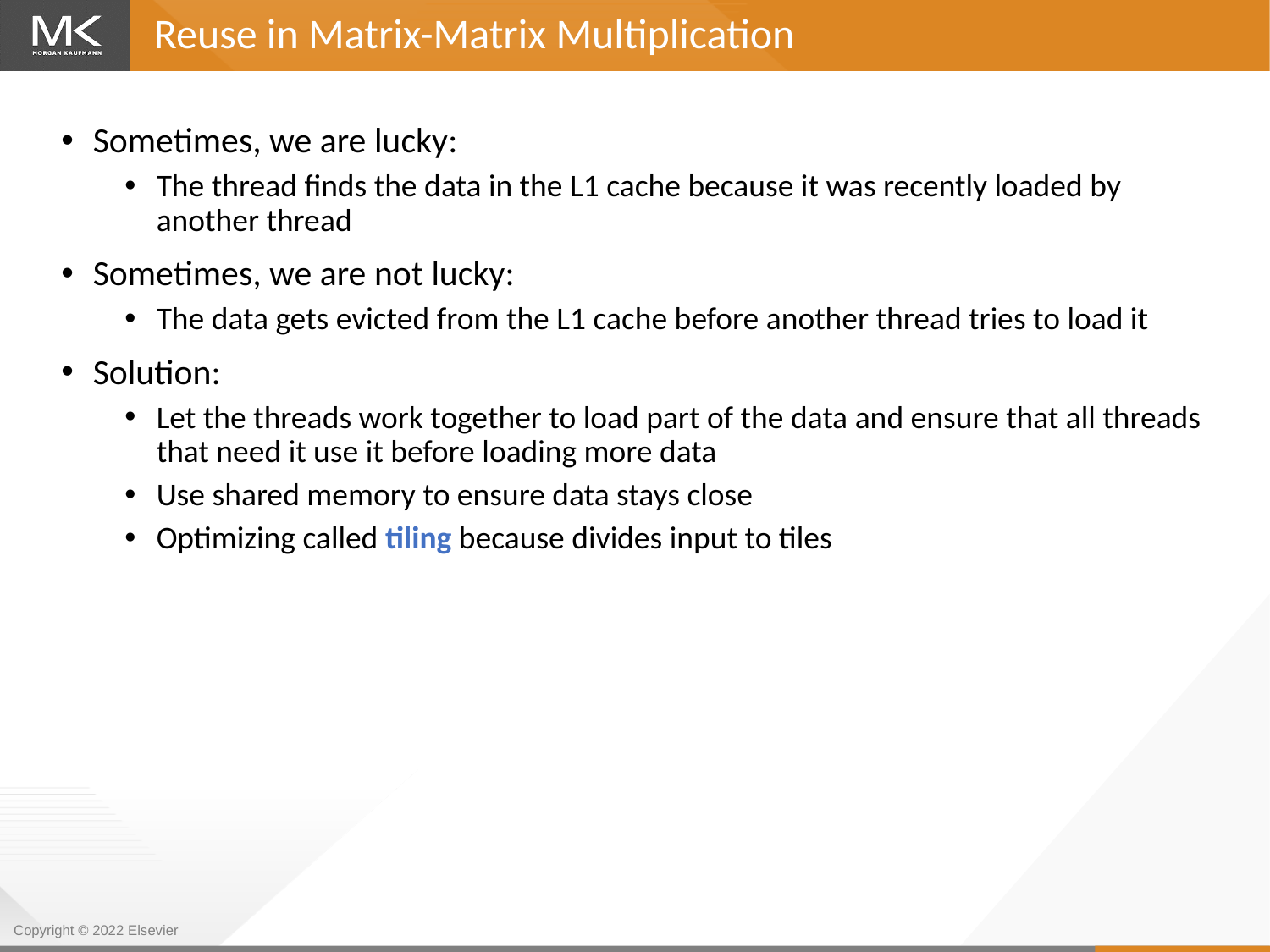

Reuse in Matrix-Matrix Multiplication
Sometimes, we are lucky:
The thread finds the data in the L1 cache because it was recently loaded by another thread
Sometimes, we are not lucky:
The data gets evicted from the L1 cache before another thread tries to load it
Solution:
Let the threads work together to load part of the data and ensure that all threads that need it use it before loading more data
Use shared memory to ensure data stays close
Optimizing called tiling because divides input to tiles